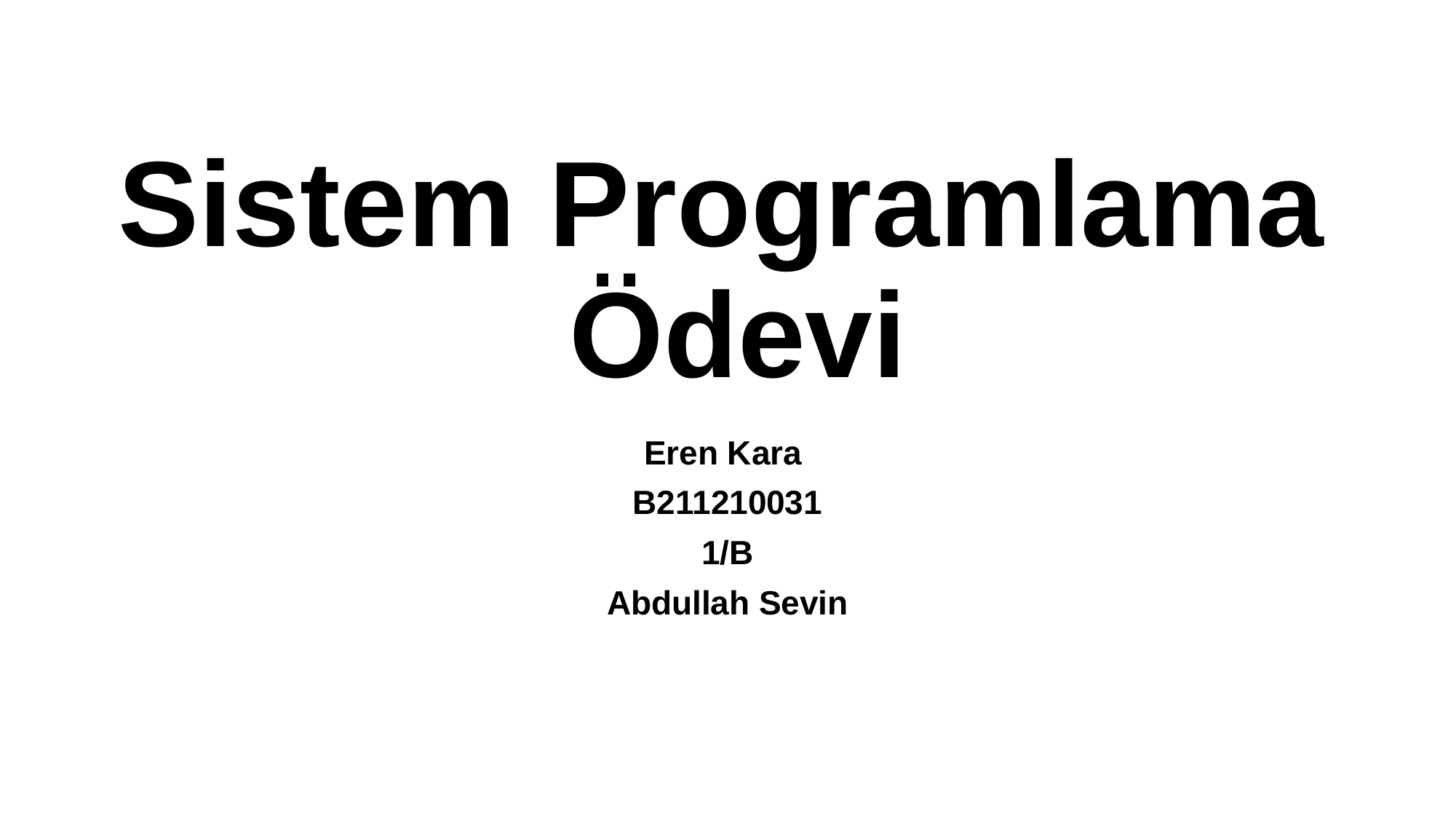

# Sistem Programlama Ödevi
Eren Kara
B211210031
1/B
Abdullah Sevin